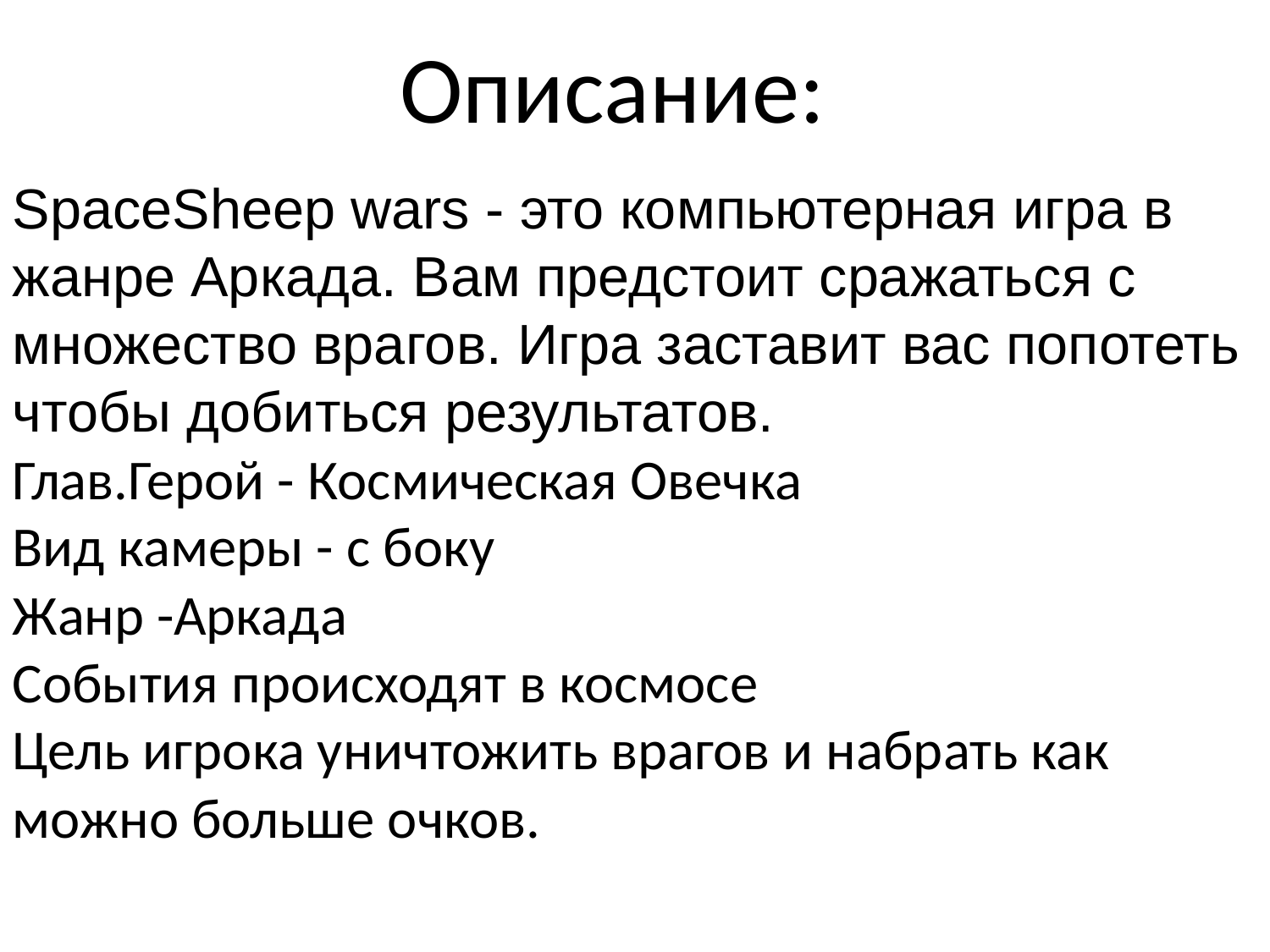

Описание:
SpaceSheep wars - это компьютерная игра в жанре Аркада. Вам предстоит сражаться с множество врагов. Игра заставит вас попотеть чтобы добиться результатов.
Глав.Герой - Космическая Овечка
Вид камеры - с боку
Жанр -Аркада
События происходят в космосе
Цель игрока уничтожить врагов и набрать как можно больше очков.